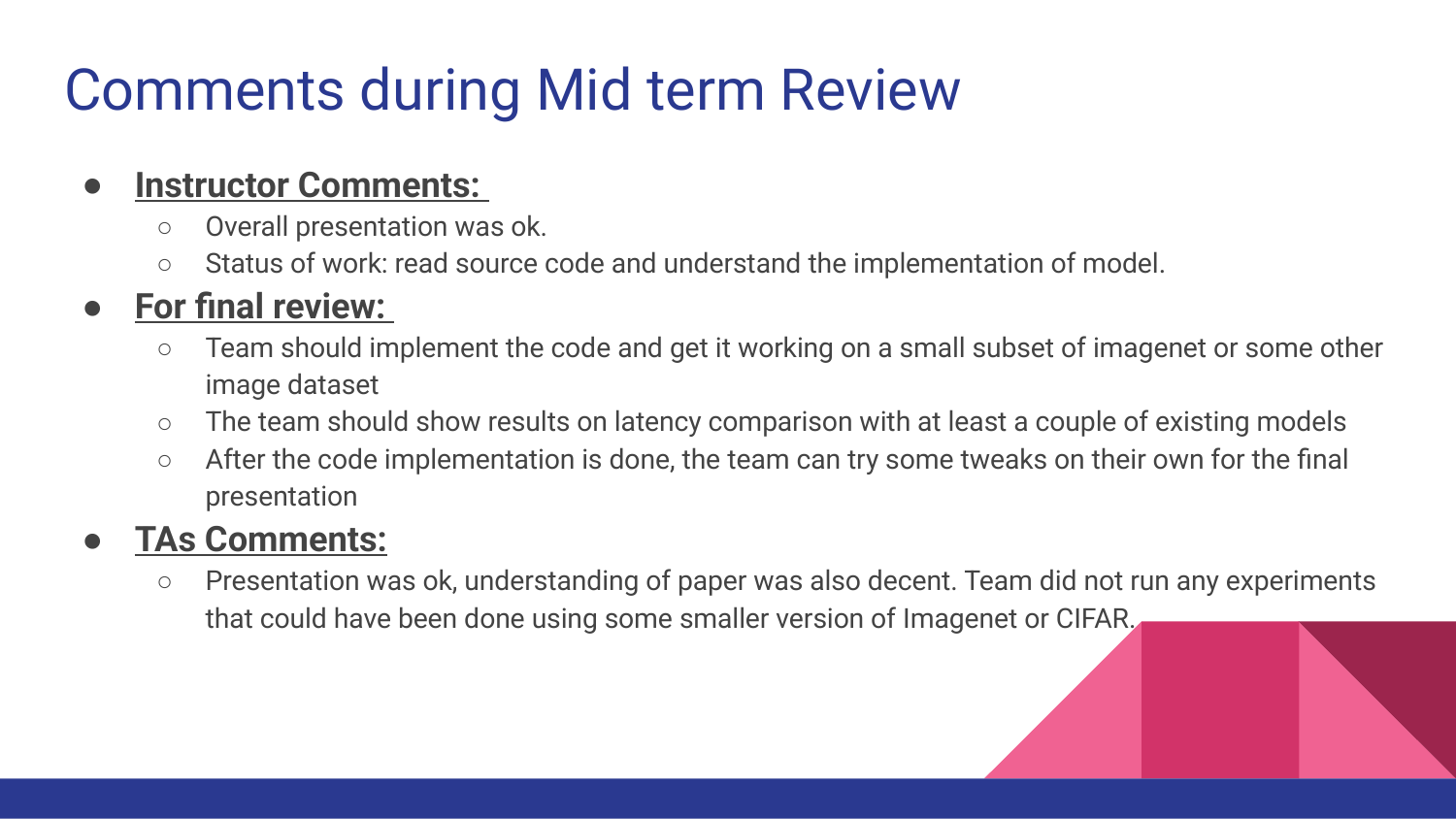

# Comments during Mid term Review
Instructor Comments:
Overall presentation was ok.
Status of work: read source code and understand the implementation of model.
For final review:
Team should implement the code and get it working on a small subset of imagenet or some other image dataset
The team should show results on latency comparison with at least a couple of existing models
After the code implementation is done, the team can try some tweaks on their own for the final presentation
TAs Comments:
Presentation was ok, understanding of paper was also decent. Team did not run any experiments that could have been done using some smaller version of Imagenet or CIFAR.